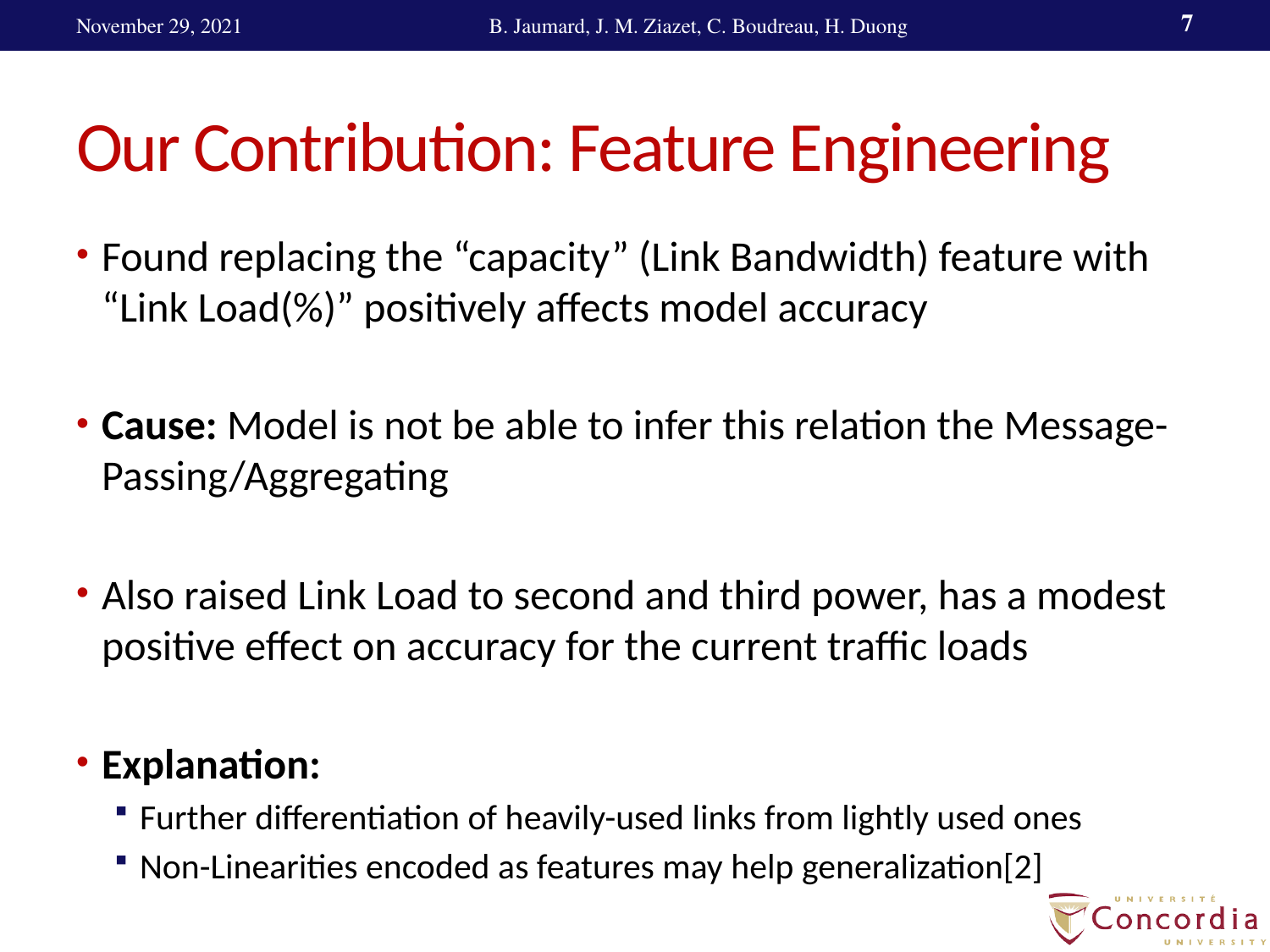

November 29, 2021
B. Jaumard, J. M. Ziazet, C. Boudreau, H. Duong
7
# Our Contribution: Feature Engineering
Found replacing the “capacity” (Link Bandwidth) feature with “Link Load(%)” positively affects model accuracy

Cause: Model is not be able to infer this relation the Message-Passing/Aggregating

Also raised Link Load to second and third power, has a modest positive effect on accuracy for the current traffic loads

Explanation:
Further differentiation of heavily-used links from lightly used ones
Non-Linearities encoded as features may help generalization[2]